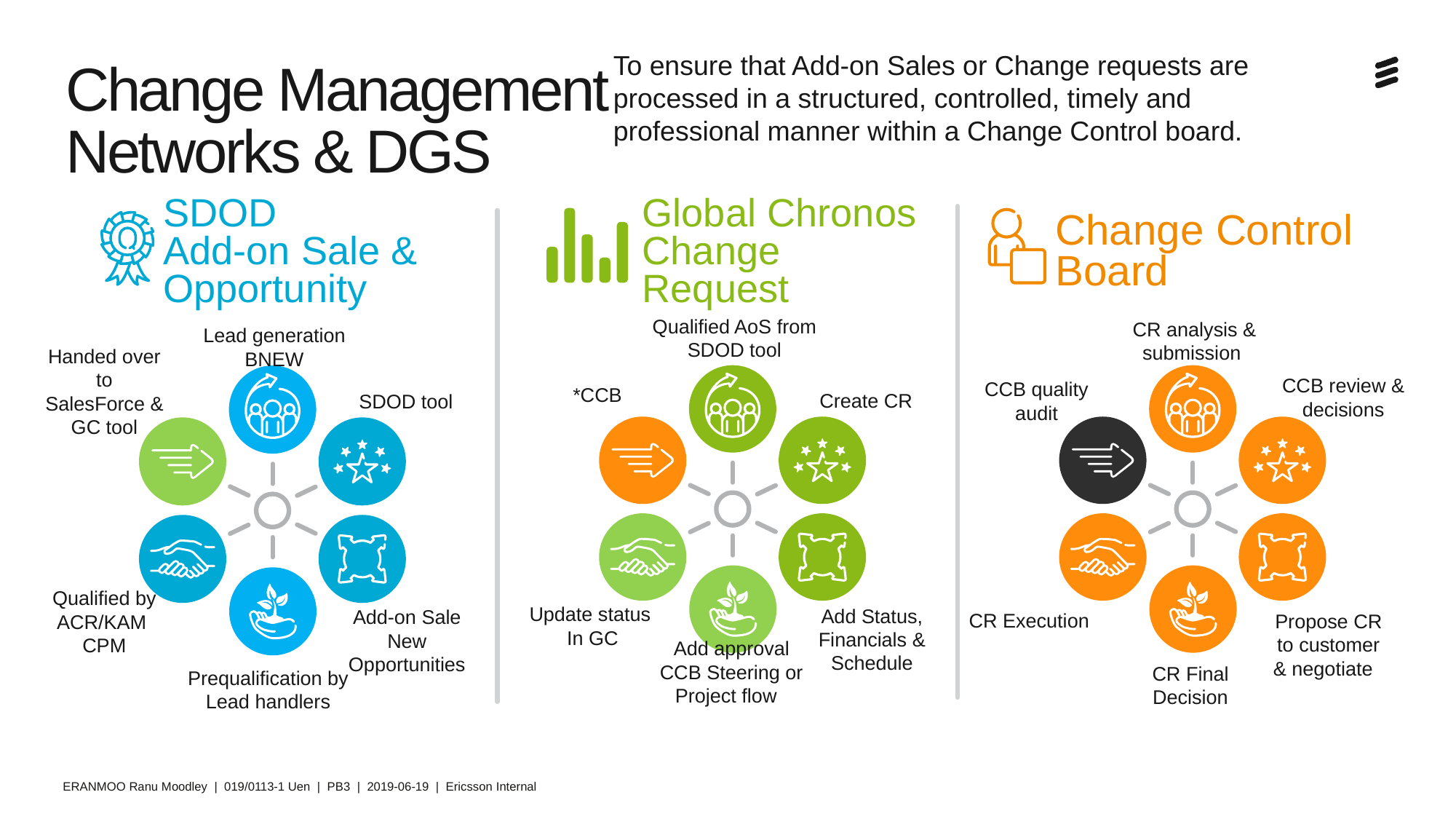

To ensure that Add-on Sales or Change requests are processed in a structured, controlled, timely and professional manner within a Change Control board.
# Change Management Networks & DGS
SDOD
Add-on Sale & Opportunity

Change Control Board

Global Chronos Change Request
Qualified AoS from SDOD tool

*CCB
Create CR

Update status
In GC
Add Status, Financials & Schedule
Add approval CCB Steering or Project flow
CR analysis & submission

CCB review & decisions
CCB quality audit

Propose CR to customer & negotiate

CR Final Decision
Lead generation BNEW
Handed over to SalesForce & GC tool

SDOD tool

Qualified by ACR/KAM
CPM

Add-on Sale
New Opportunities
Prequalification by Lead handlers
CR Execution